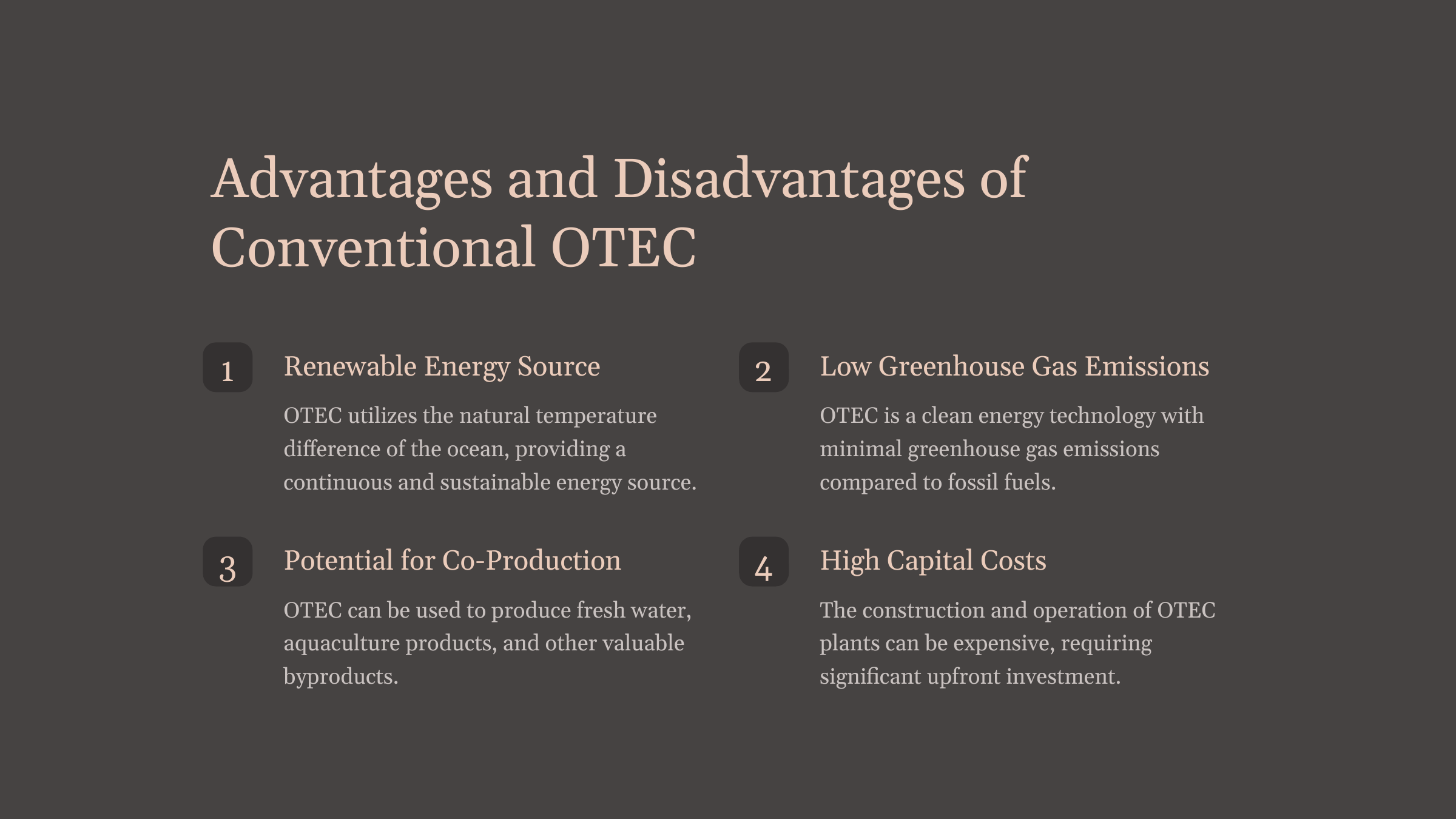

Advantages and Disadvantages of Conventional OTEC

Renewable Energy Source

Low Greenhouse Gas Emissions
1
2
OTEC utilizes the natural temperature difference of the ocean, providing a continuous and sustainable energy source.
OTEC is a clean energy technology with minimal greenhouse gas emissions compared to fossil fuels.

Potential for Co-Production

High Capital Costs
3
4
OTEC can be used to produce fresh water, aquaculture products, and other valuable byproducts.
The construction and operation of OTEC plants can be expensive, requiring significant upfront investment.